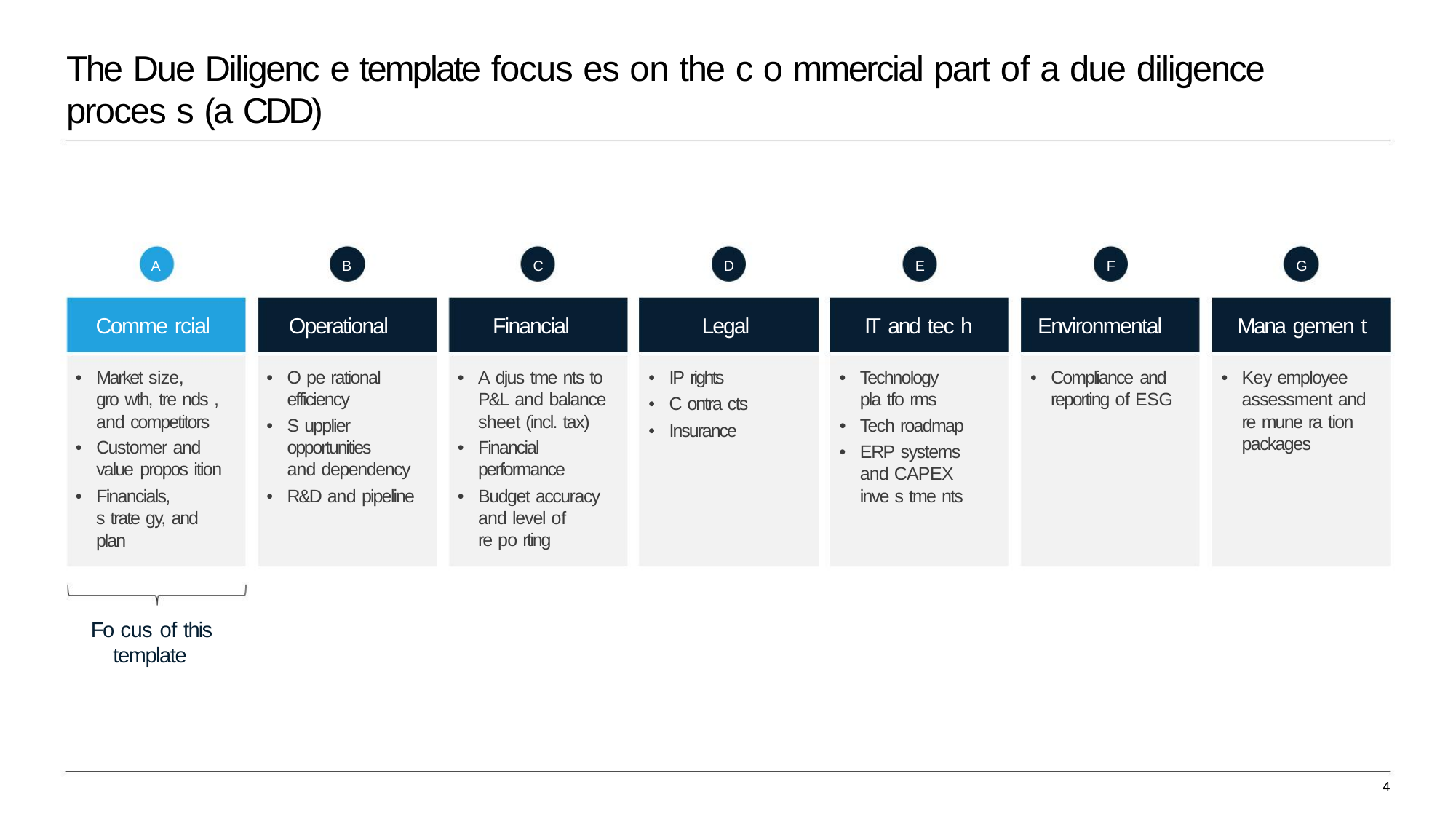

The Due Diligenc e template focus es on the c o mmercial part of a due diligence
proces s (a CDD)
A
B
C
D
E
F
G
Comme rcial
Operational
Financial
Legal
IT and tec h
Environmental
Mana gemen t
• Market size,
gro wth, tre nds ,
and competitors
• O pe rational
• A djus tme nts to
P&L and balance
sheet (incl. tax)
• IP rights
• Technology
• Compliance and
• Key employee
assessment and
re mune ra tion
packages
efficiency
pla tfo rms
reporting of ESG
• C ontra cts
• Insurance
• S upplier
• Tech roadmap
• Customer and
opportunities
and dependency
• Financial
• ERP systems
and CAPEX
value propos ition
performance
• Financials,
s trate gy, and
plan
• R&D and pipeline
• Budget accuracy
and level of
inve s tme nts
re po rting
Fo cus of this
template
4